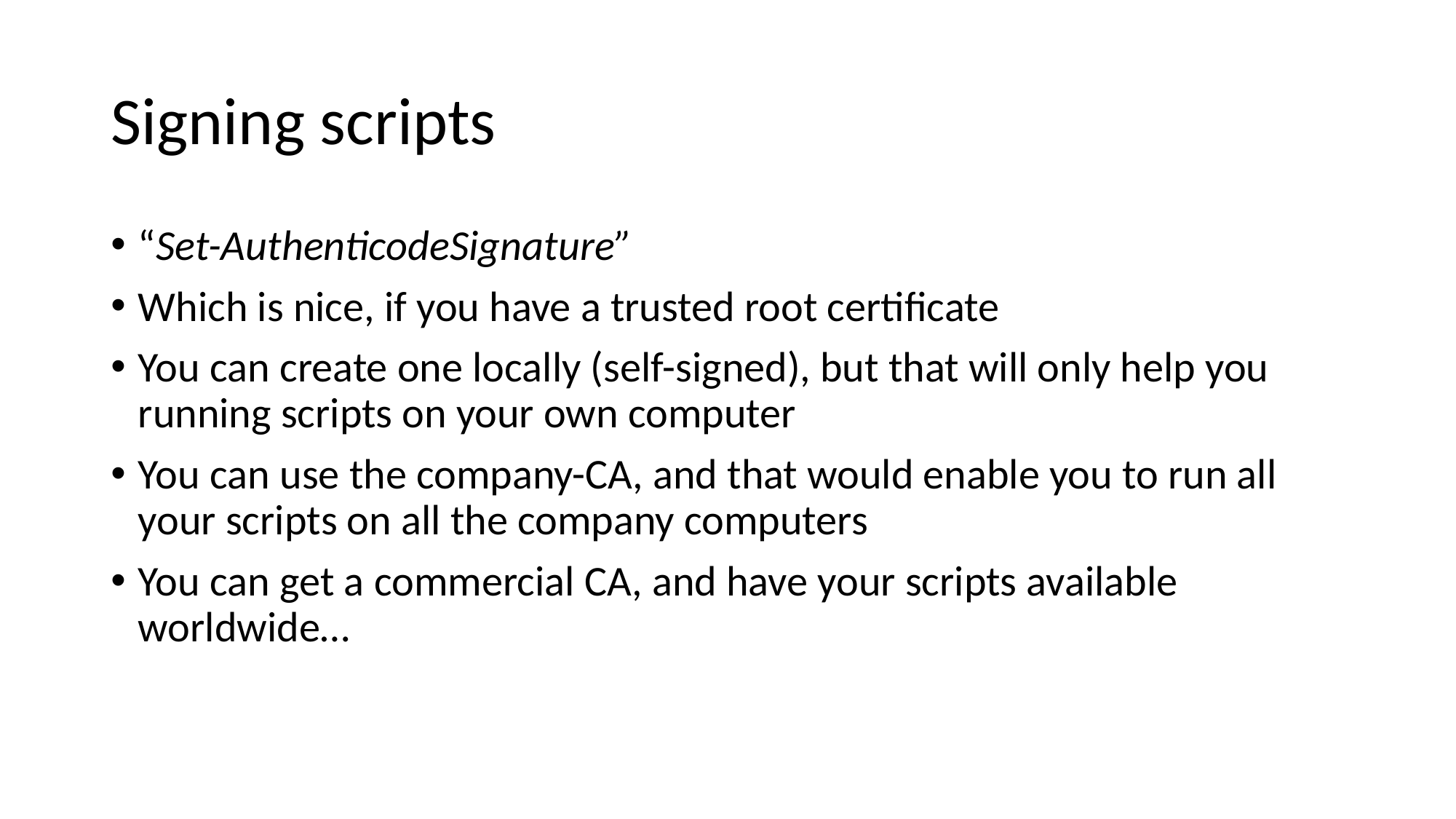

# Signing scripts
“Set-AuthenticodeSignature”
Which is nice, if you have a trusted root certificate
You can create one locally (self-signed), but that will only help you running scripts on your own computer
You can use the company-CA, and that would enable you to run all your scripts on all the company computers
You can get a commercial CA, and have your scripts available worldwide…